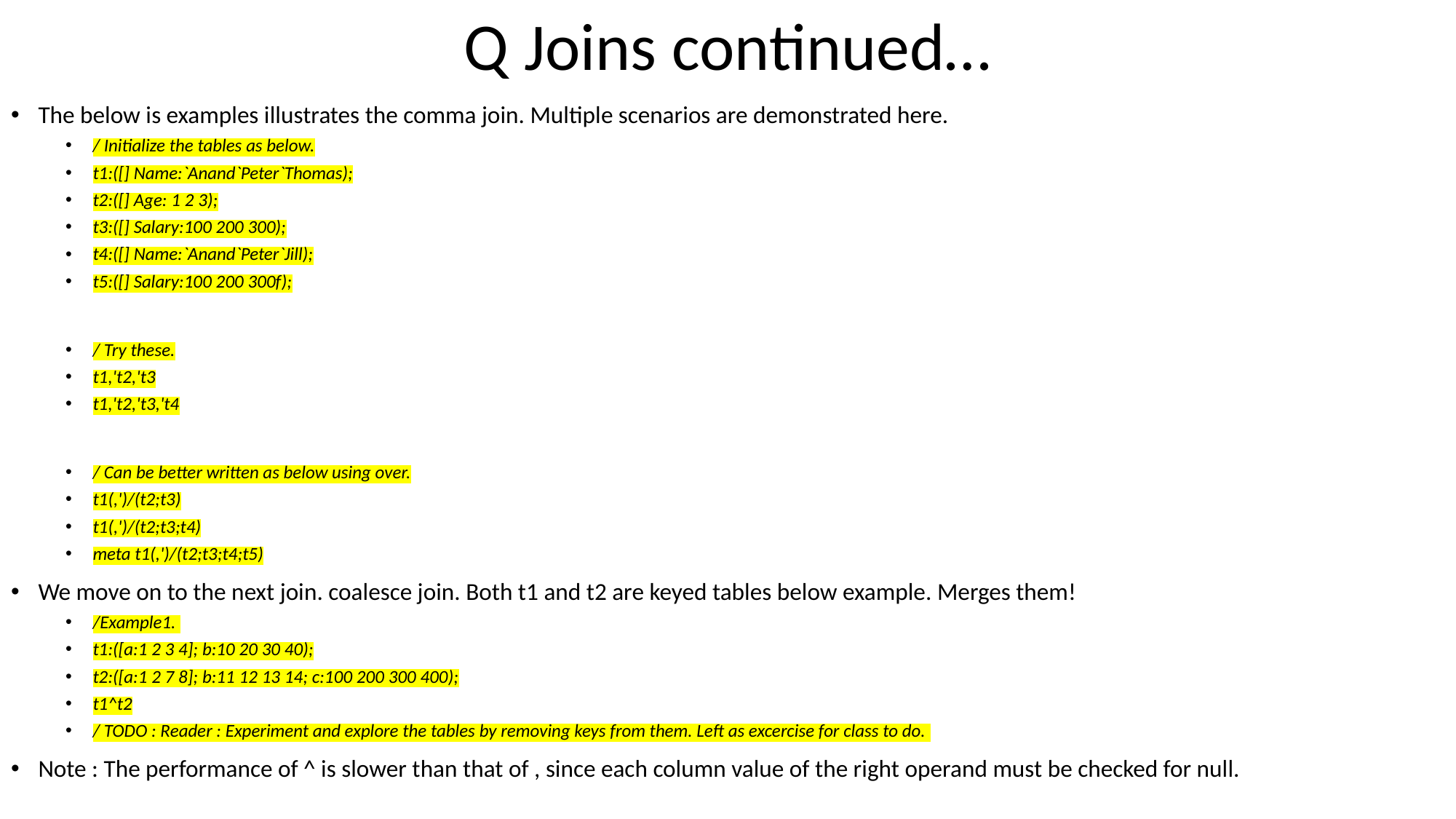

# Q Joins continued…
The below is examples illustrates the comma join. Multiple scenarios are demonstrated here.
/ Initialize the tables as below.
t1:([] Name:`Anand`Peter`Thomas);
t2:([] Age: 1 2 3);
t3:([] Salary:100 200 300);
t4:([] Name:`Anand`Peter`Jill);
t5:([] Salary:100 200 300f);

/ Try these.
t1,'t2,'t3
t1,'t2,'t3,'t4

/ Can be better written as below using over.
t1(,')/(t2;t3)
t1(,')/(t2;t3;t4)
meta t1(,')/(t2;t3;t4;t5)
We move on to the next join. coalesce join. Both t1 and t2 are keyed tables below example. Merges them!
/Example1.
t1:([a:1 2 3 4]; b:10 20 30 40);
t2:([a:1 2 7 8]; b:11 12 13 14; c:100 200 300 400);
t1^t2
/ TODO : Reader : Experiment and explore the tables by removing keys from them. Left as excercise for class to do.
Note : The performance of ^ is slower than that of , since each column value of the right operand must be checked for null.